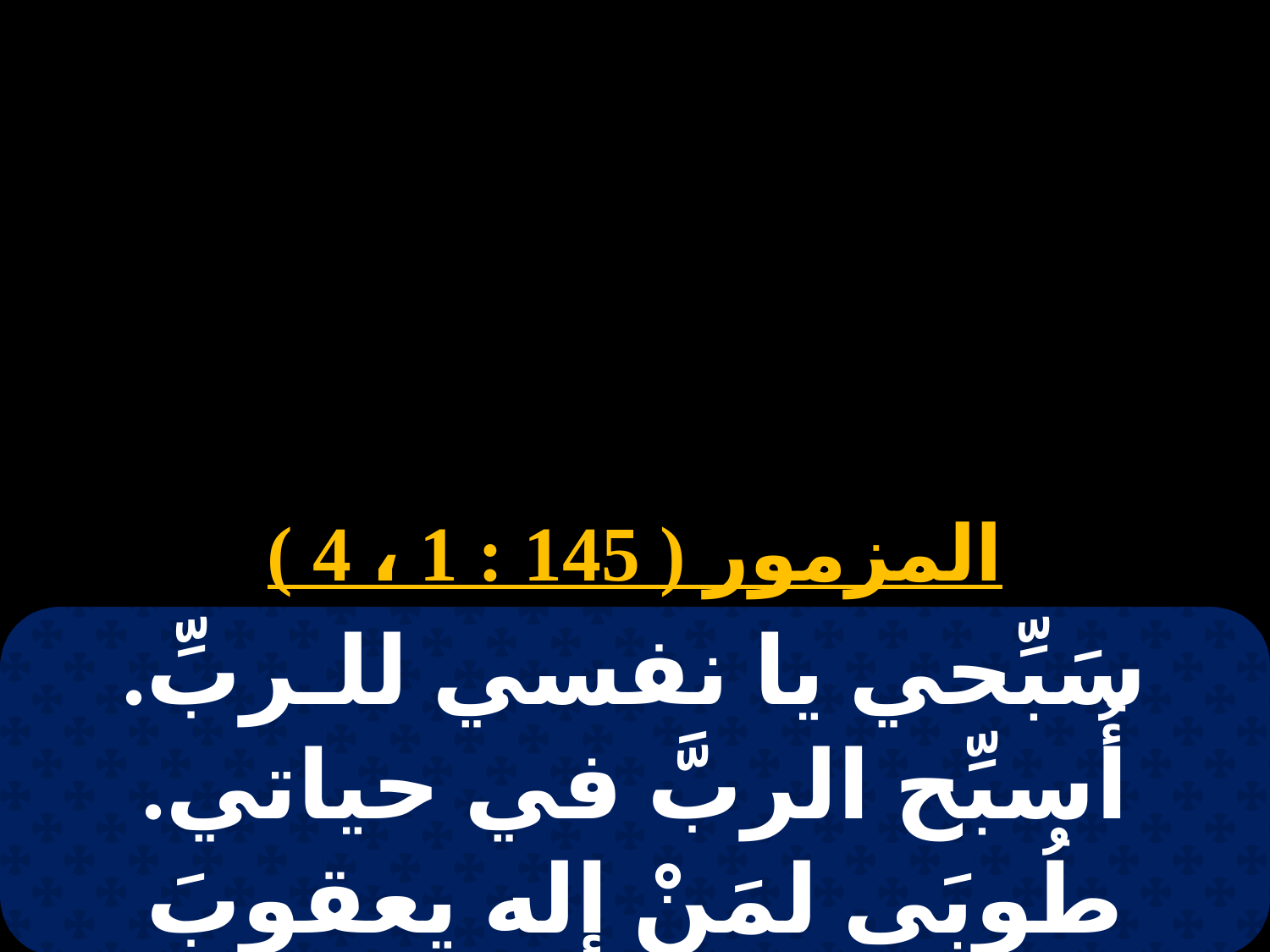

# 27 هاتور
المزمور ( 145 : 1 ، 4 )
سَبِّحي يا نفسي للـربِّ. أُسبِّح الربَّ في حياتي. طُوبَى لمَنْ إله يعقوبَ مُعِينه. واتكاله على الربِّ إلهه.